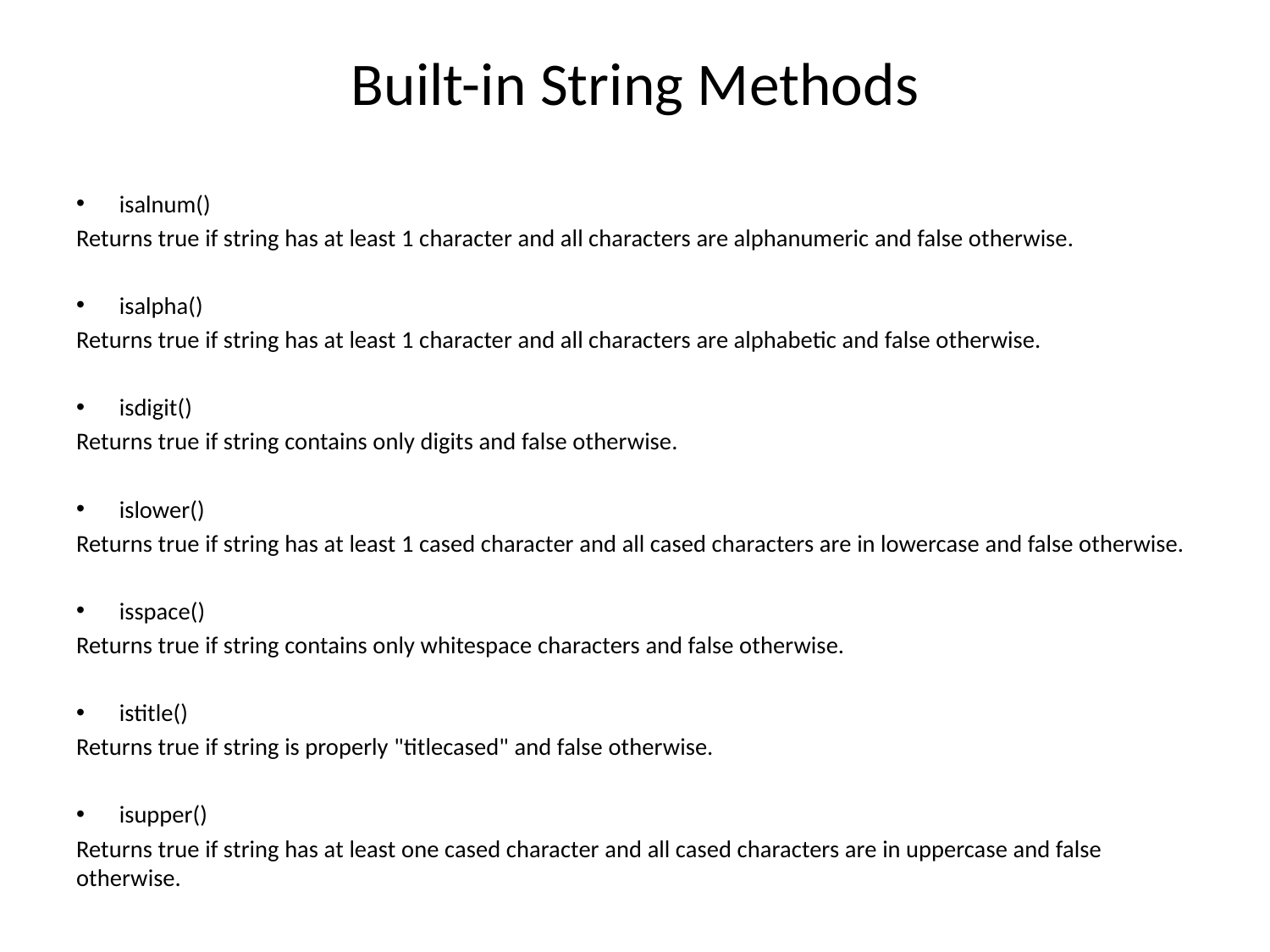

# Built-in String Methods

isalnum()
Returns true if string has at least 1 character and all characters are alphanumeric and false otherwise.

isalpha()
Returns true if string has at least 1 character and all characters are alphabetic and false otherwise.

isdigit()
Returns true if string contains only digits and false otherwise.

islower()
Returns true if string has at least 1 cased character and all cased characters are in lowercase and false otherwise.

isspace()
Returns true if string contains only whitespace characters and false otherwise.

istitle()
Returns true if string is properly "titlecased" and false otherwise.

isupper()
Returns true if string has at least one cased character and all cased characters are in uppercase and false otherwise.